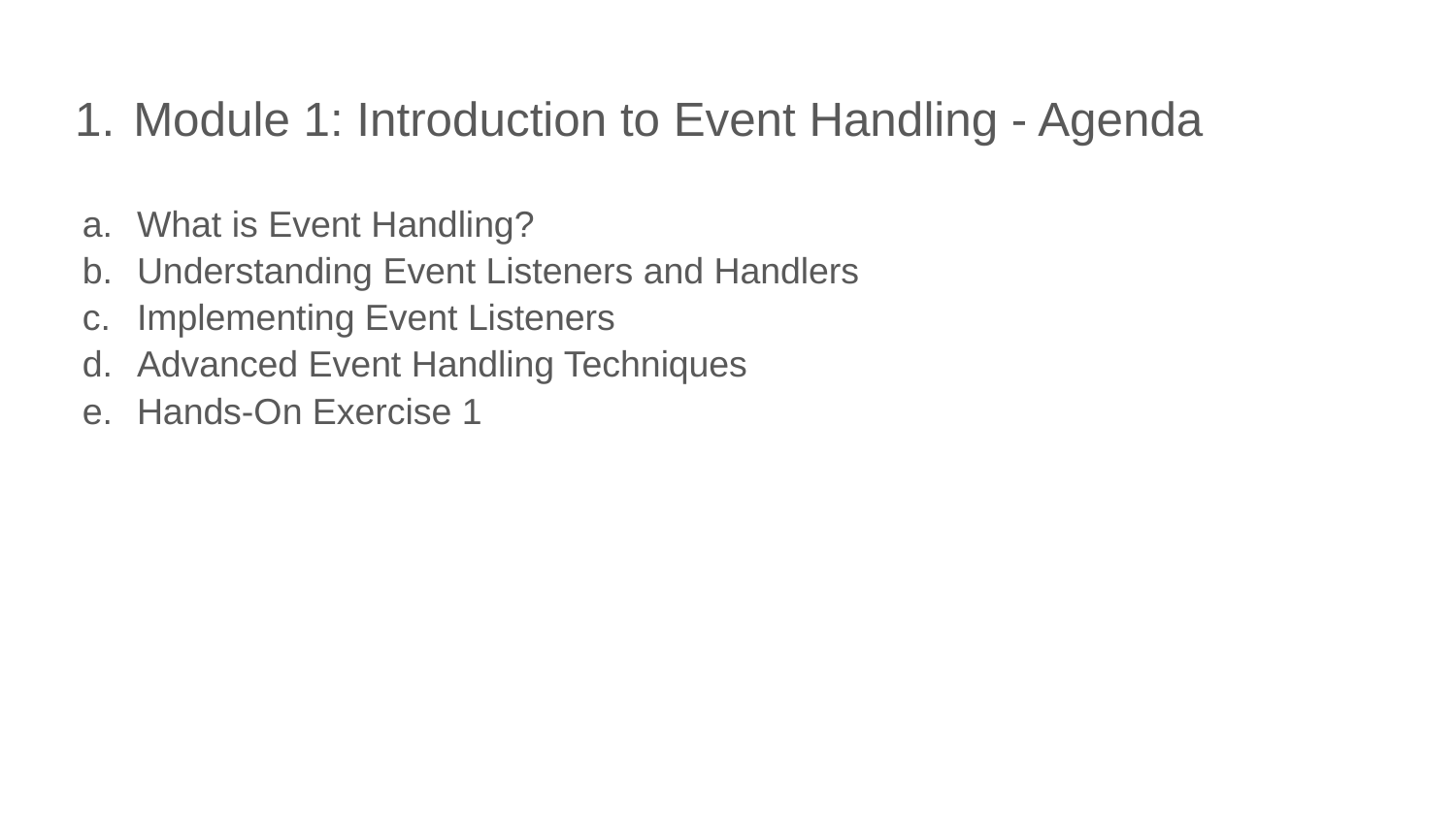

# Module 1: Introduction to Event Handling - Agenda
What is Event Handling?
Understanding Event Listeners and Handlers
Implementing Event Listeners
Advanced Event Handling Techniques
Hands-On Exercise 1